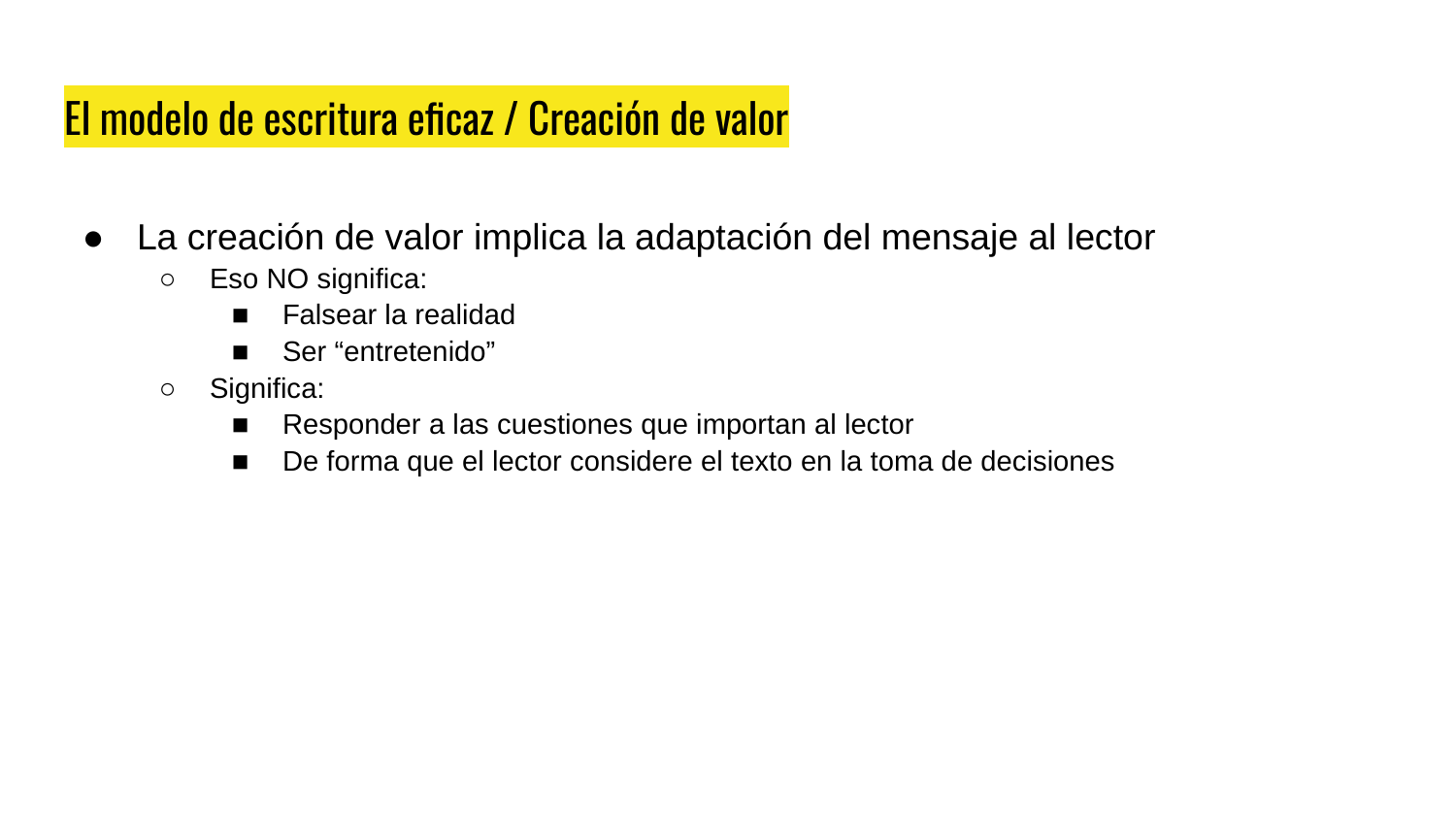

# El modelo de escritura eficaz / Creación de valor
La creación de valor implica la adaptación del mensaje al lector
Eso NO significa:
Falsear la realidad
Ser “entretenido”
Significa:
Responder a las cuestiones que importan al lector
De forma que el lector considere el texto en la toma de decisiones